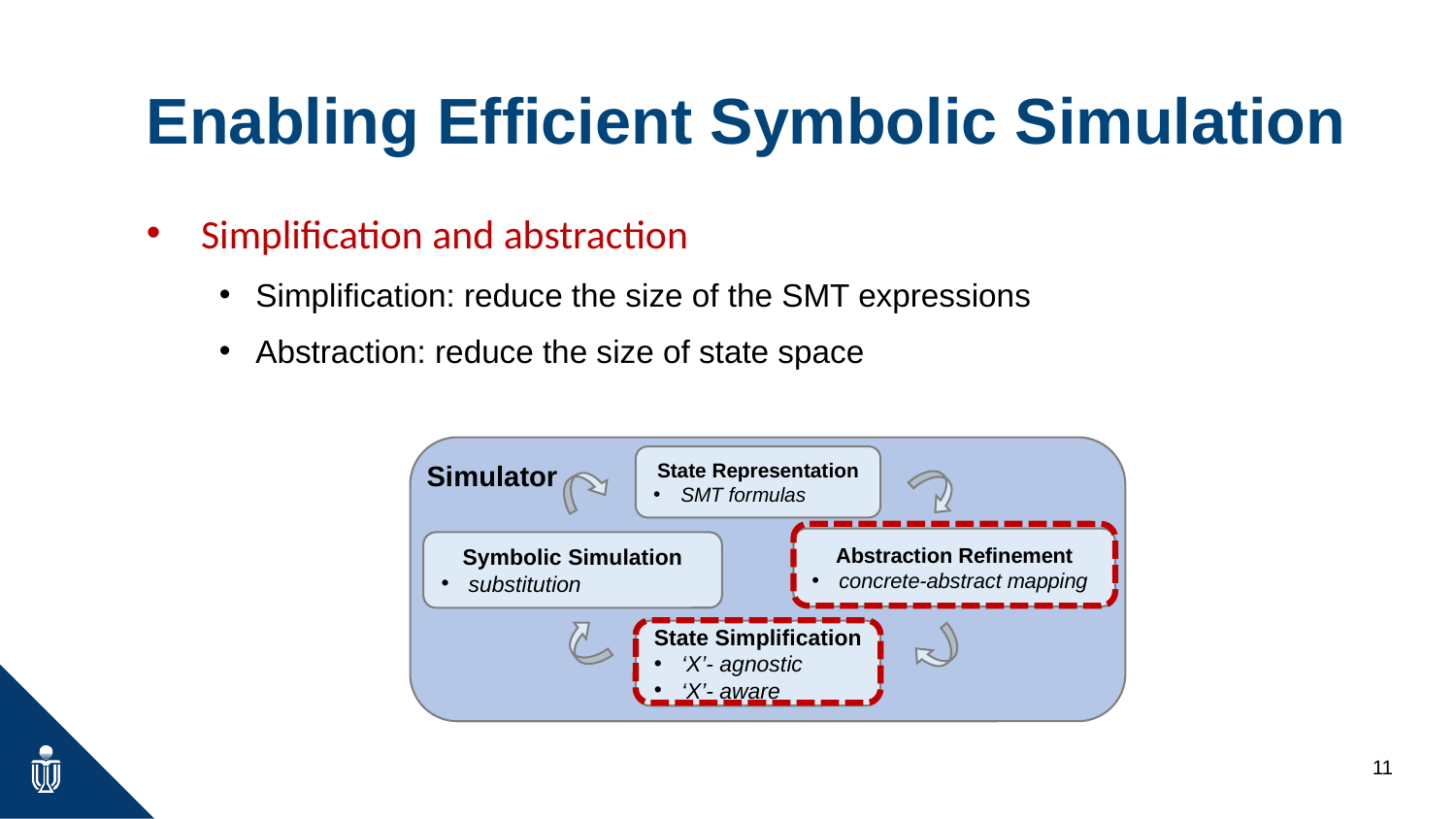

# Enabling Efficient Symbolic Simulation
Simplification and abstraction
Simplification: reduce the size of the SMT expressions
Abstraction: reduce the size of state space

State Representation
SMT formulas
Simulator

Abstraction Refinement
concrete-abstract mapping
Symbolic Simulation
substitution

State Simplification
‘X’- agnostic
‘X’- aware

11